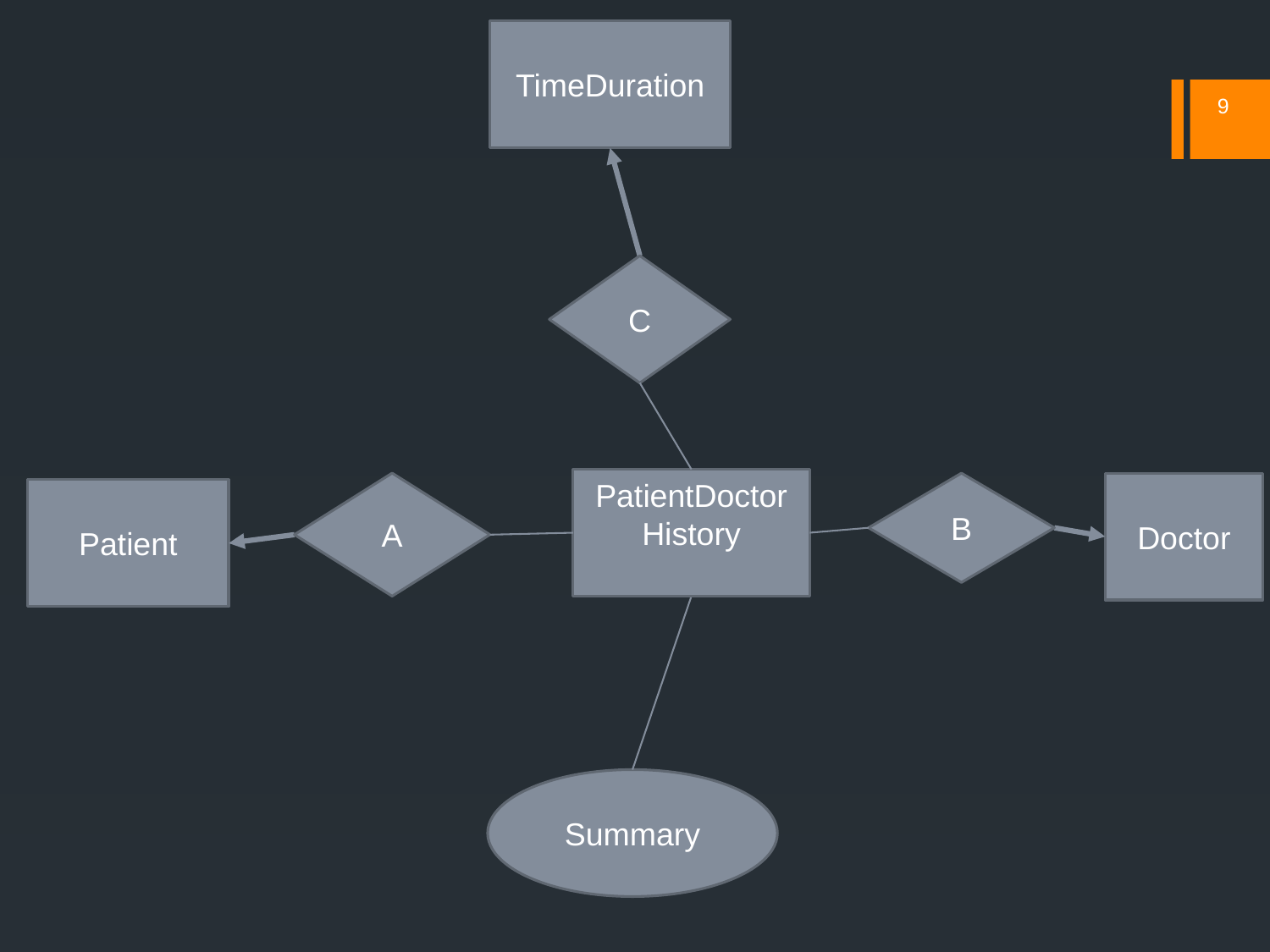

TimeDuration
9
C
PatientDoctor
History

A
B
Doctor
Patient
Summary